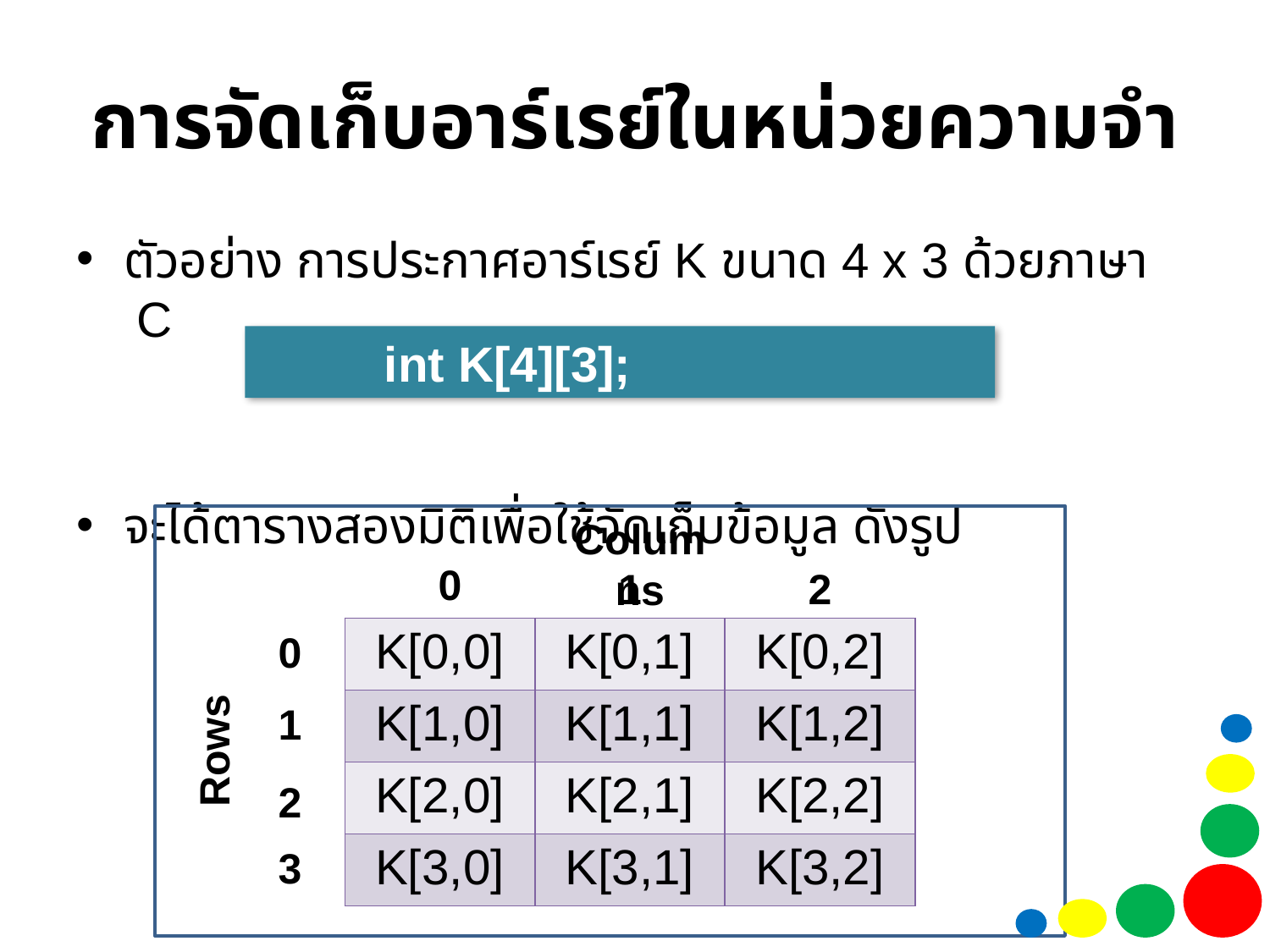

# การจัดเก็บอาร์เรย์ในหน่วยความจำ
ตัวอย่าง การประกาศอาร์เรย์ K ขนาด 4 x 3 ด้วยภาษา C

จะได้ตารางสองมิติเพื่อใช้จัดเก็บข้อมูล ดังรูป
	int K[4][3];

Columns
0
1
2
| K[0,0] | K[0,1] | K[0,2] |
| --- | --- | --- |
| K[1,0] | K[1,1] | K[1,2] |
| K[2,0] | K[2,1] | K[2,2] |
| K[3,0] | K[3,1] | K[3,2] |
0
1

Rows
2
3